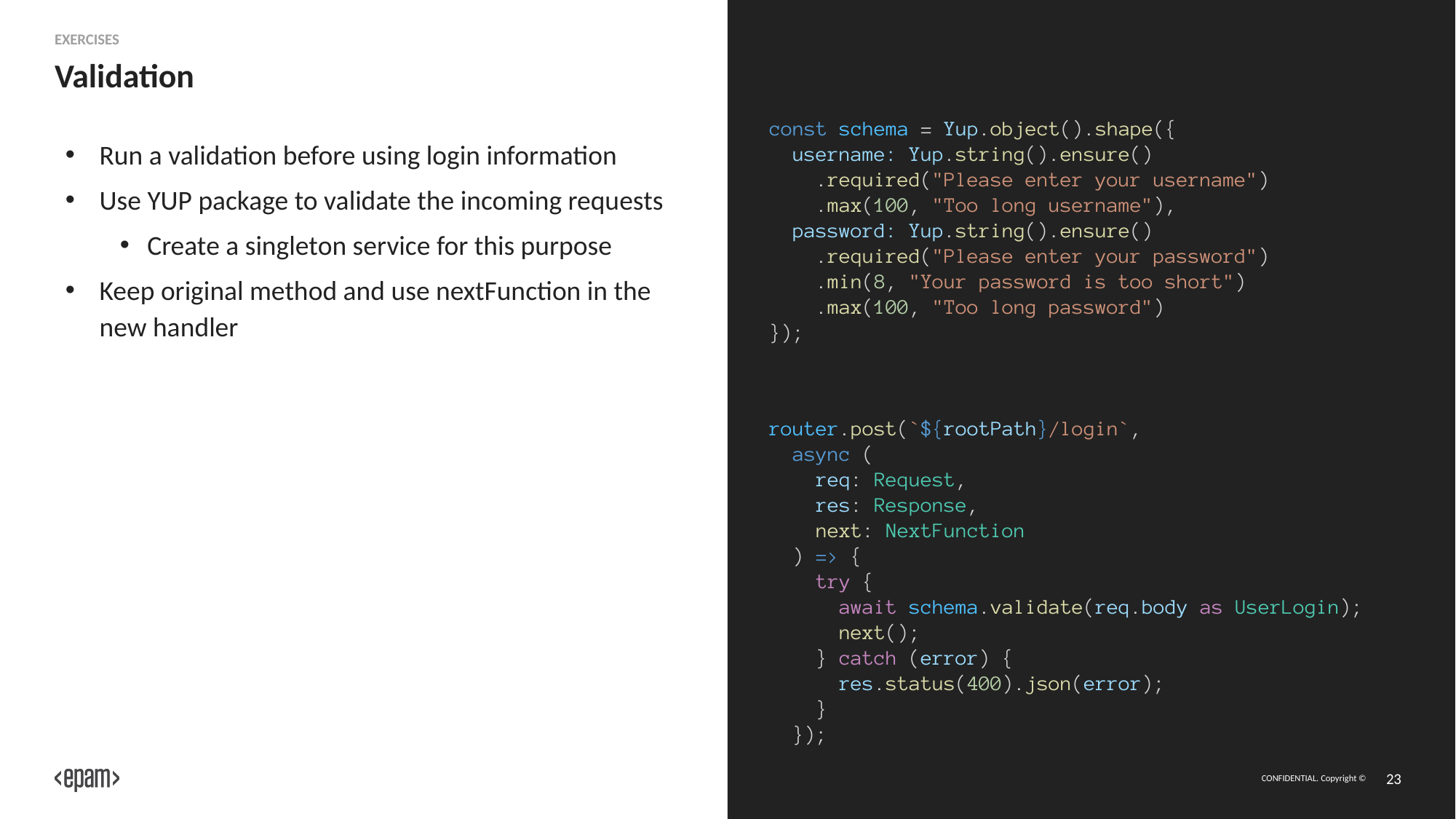

Exercises
# Validation
const schema = Yup.object().shape({
  username: Yup.string().ensure()
    .required("Please enter your username")
    .max(100, "Too long username"),
  password: Yup.string().ensure()
    .required("Please enter your password")
    .min(8, "Your password is too short")
    .max(100, "Too long password")
});
Run a validation before using login information
Use YUP package to validate the incoming requests
Create a singleton service for this purpose
Keep original method and use nextFunction in the new handler

router.post(`${rootPath}/login`,
  async (
    req: Request,
    res: Response,
    next: NextFunction
  ) => {
    try {
      await schema.validate(req.body as UserLogin);
      next();
    } catch (error) {
      res.status(400).json(error);
    }
  });